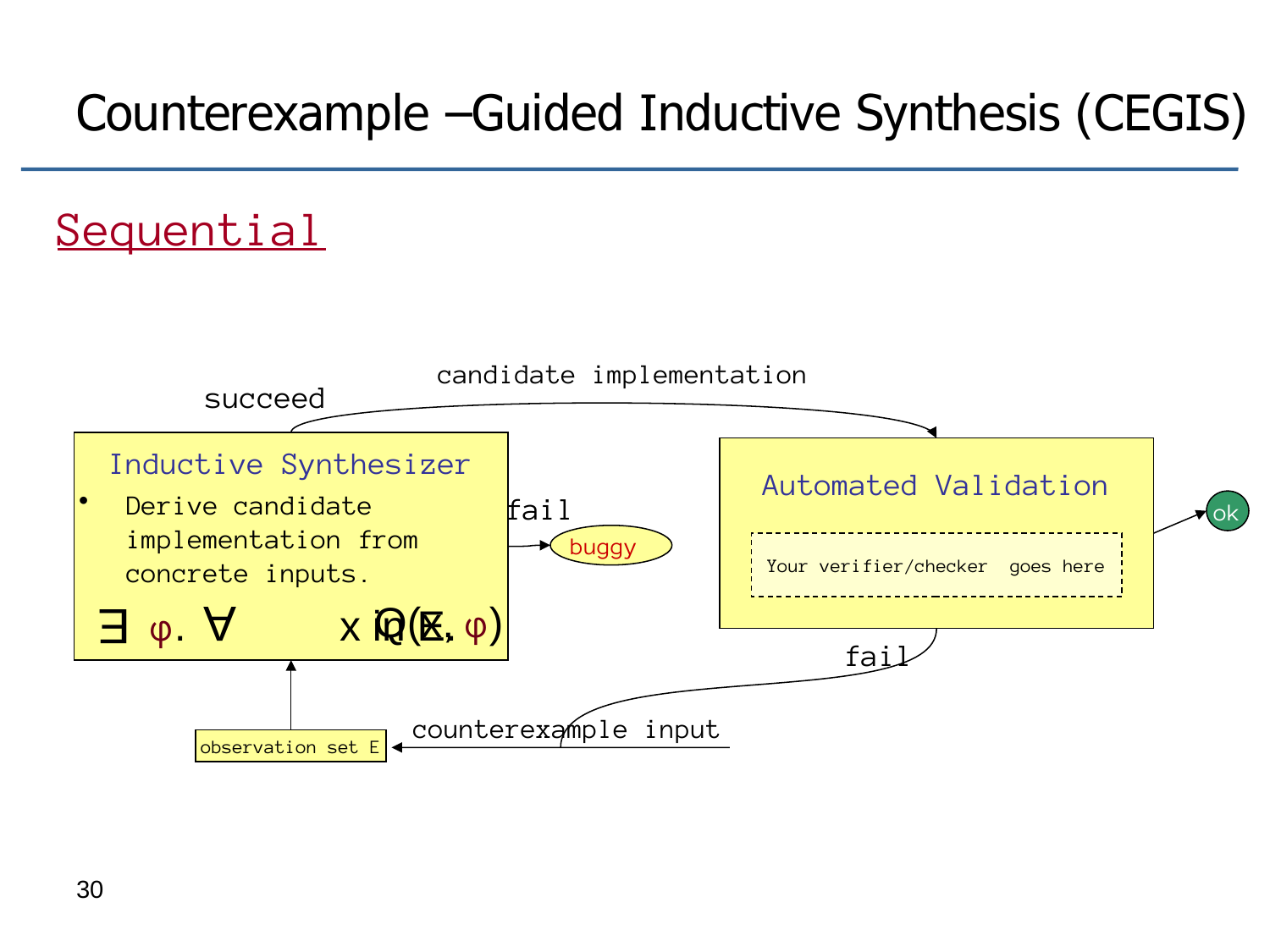

# Counterexample –Guided Inductive Synthesis (CEGIS)
Sequential
candidate implementation
succeed
Inductive Synthesizer

Automated Validation

Derive candidate implementation from concrete inputs.
fail
ok
buggy
Your verifier/checker  goes here
A
 E
φ.             x in E.
Q(x, φ)
fail
counterexample input
observation set E

30